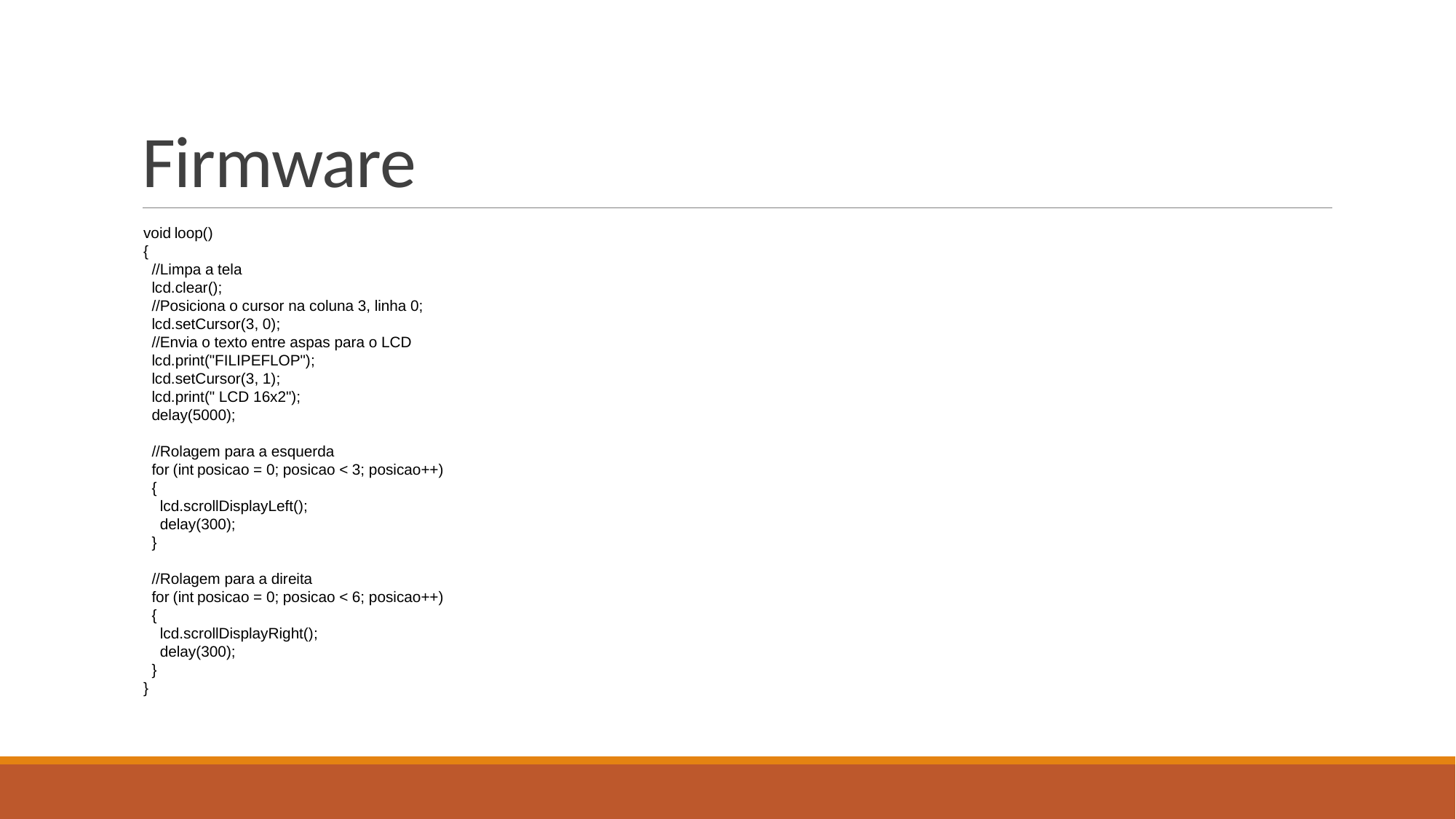

# Firmware
void loop()
{
  //Limpa a tela
  lcd.clear();
  //Posiciona o cursor na coluna 3, linha 0;
  lcd.setCursor(3, 0);
  //Envia o texto entre aspas para o LCD
  lcd.print("FILIPEFLOP");
  lcd.setCursor(3, 1);
  lcd.print(" LCD 16x2");
  delay(5000);

  //Rolagem para a esquerda
  for (int posicao = 0; posicao < 3; posicao++)
  {
    lcd.scrollDisplayLeft();
    delay(300);
  }

  //Rolagem para a direita
  for (int posicao = 0; posicao < 6; posicao++)
  {
    lcd.scrollDisplayRight();
    delay(300);
  }
}